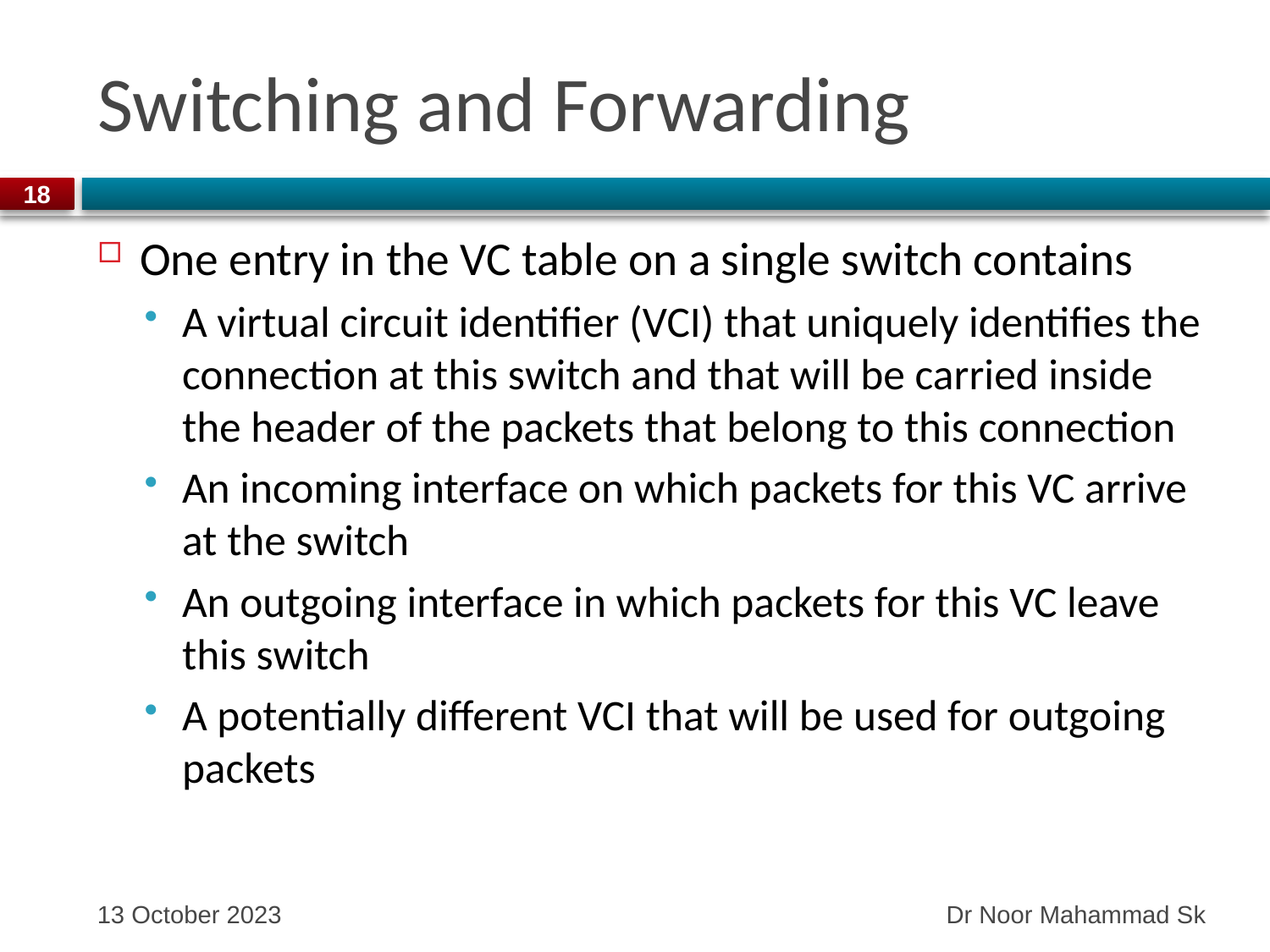

# Switching and Forwarding
18
One entry in the VC table on a single switch contains
A virtual circuit identifier (VCI) that uniquely identifies the connection at this switch and that will be carried inside the header of the packets that belong to this connection
An incoming interface on which packets for this VC arrive at the switch
An outgoing interface in which packets for this VC leave this switch
A potentially different VCI that will be used for outgoing packets
Dr Noor Mahammad Sk
13 October 2023